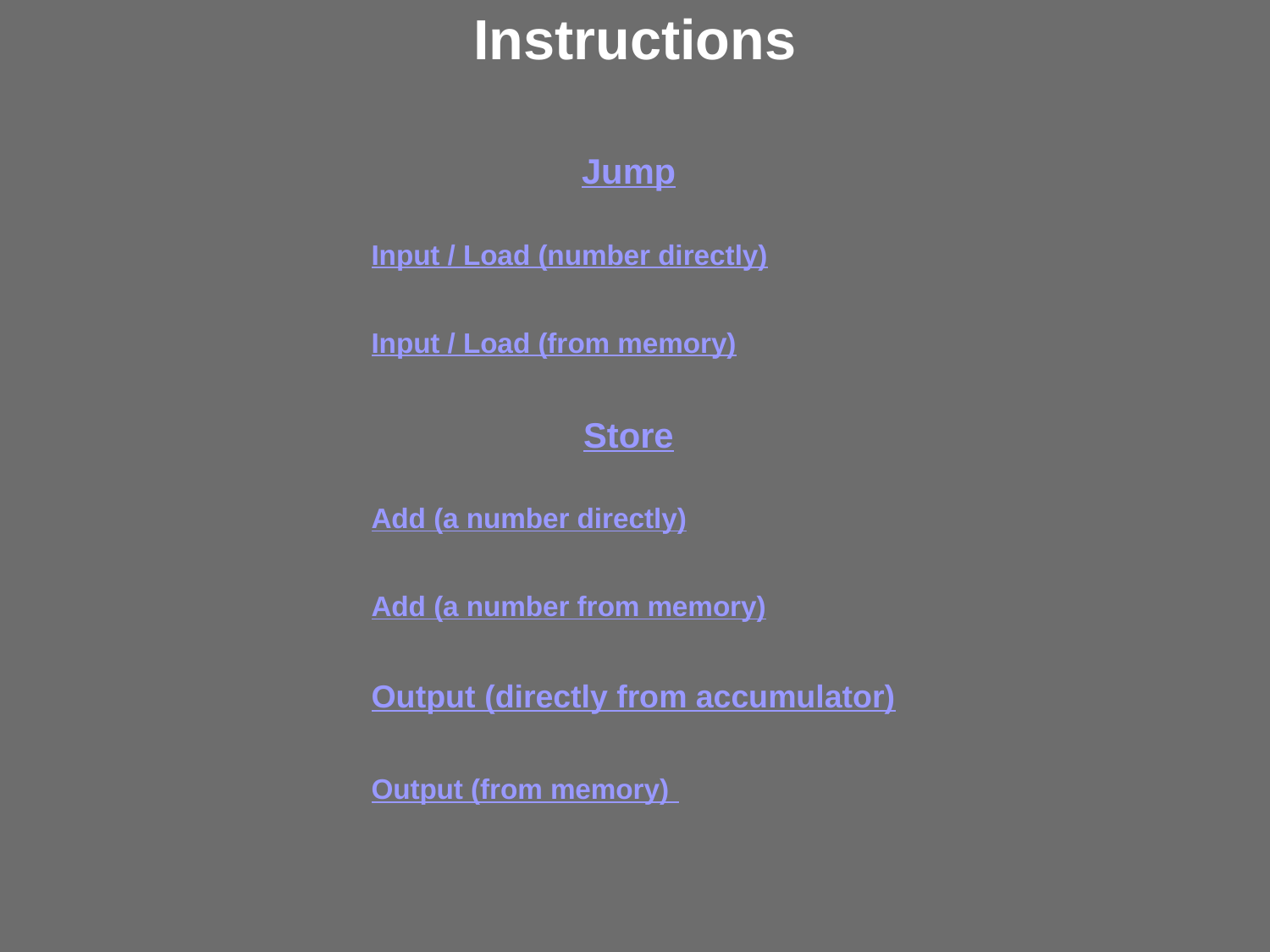

# Instructions
Jump
Input / Load (number directly)
Input / Load (from memory)
Store
Add (a number directly)
Add (a number from memory)
Output (directly from accumulator)
Output (from memory)